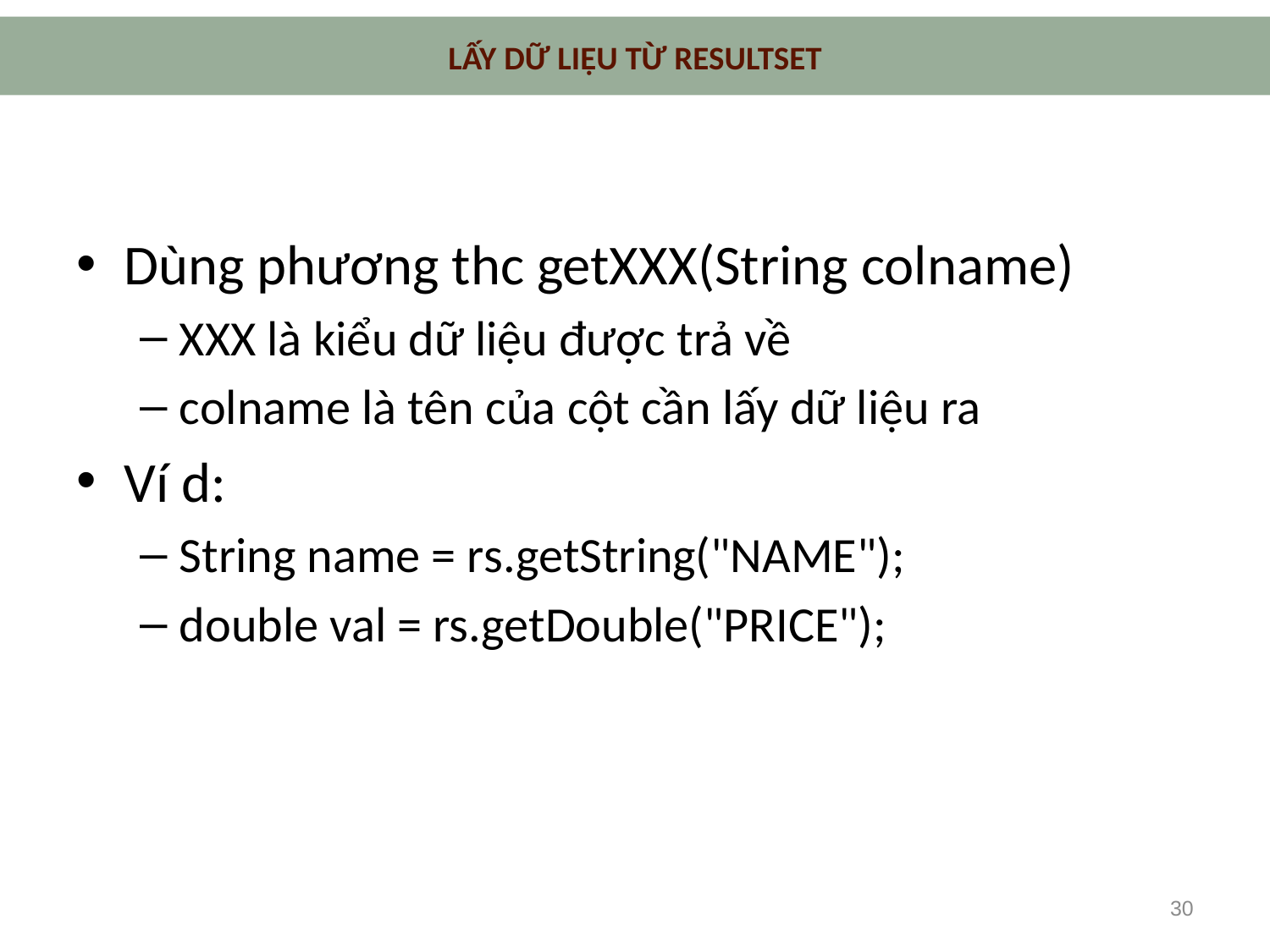

# LẤY DỮ LIỆU TỪ RESULTSET
Dùng phương thc getXXX(String colname)
XXX là kiểu dữ liệu được trả về
colname là tên của cột cần lấy dữ liệu ra
Ví d:
String name = rs.getString("NAME");
double val = rs.getDouble("PRICE");

30